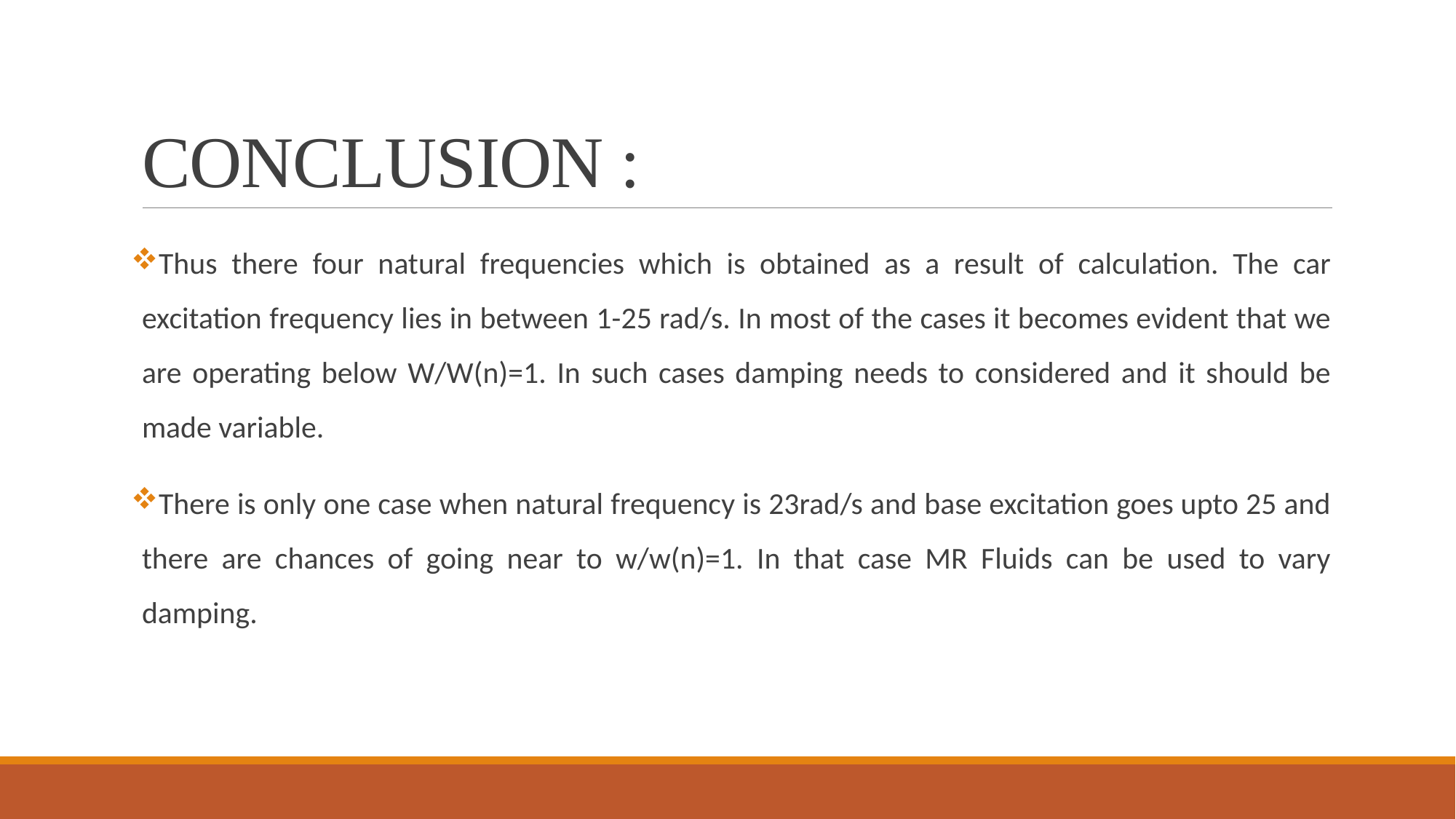

# CONCLUSION :
Thus there four natural frequencies which is obtained as a result of calculation. The car excitation frequency lies in between 1-25 rad/s. In most of the cases it becomes evident that we are operating below W/W(n)=1. In such cases damping needs to considered and it should be made variable.
There is only one case when natural frequency is 23rad/s and base excitation goes upto 25 and there are chances of going near to w/w(n)=1. In that case MR Fluids can be used to vary damping.